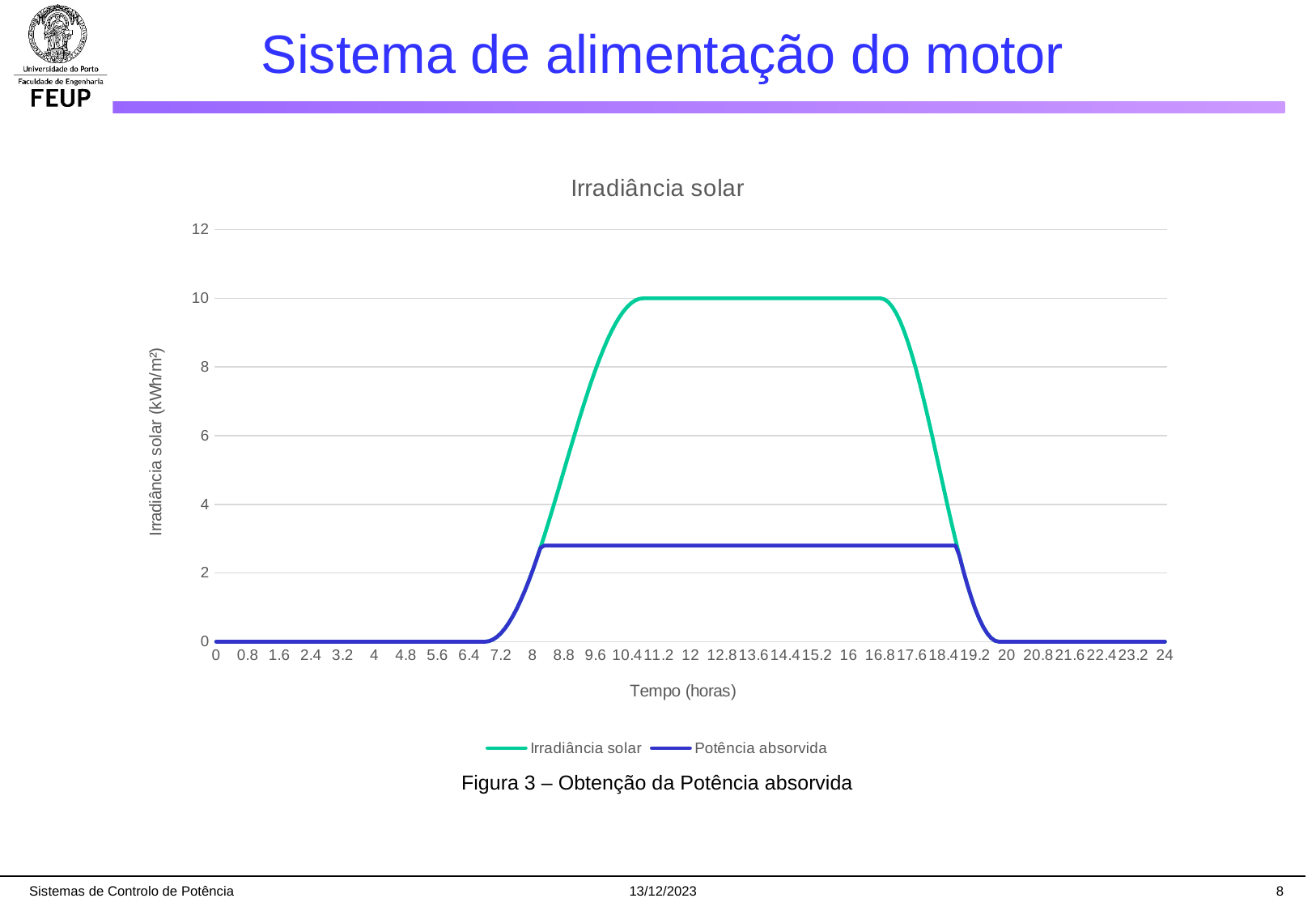

# Sistema de alimentação do motor

### Chart: Irradiância solar

| Category |  |  |
|---|---|---|
| 0 | 0.0 | 0.0 |
| 0.1 | 0.0 | 0.0 |
| 0.2 | 0.0 | 0.0 |
| 0.3 | 0.0 | 0.0 |
| 0.4 | 0.0 | 0.0 |
| 0.5 | 0.0 | 0.0 |
| 0.6 | 0.0 | 0.0 |
| 0.7 | 0.0 | 0.0 |
| 0.8 | 0.0 | 0.0 |
| 0.9 | 0.0 | 0.0 |
| 1 | 0.0 | 0.0 |
| 1.1000000000000001 | 0.0 | 0.0 |
| 1.2 | 0.0 | 0.0 |
| 1.3 | 0.0 | 0.0 |
| 1.4 | 0.0 | 0.0 |
| 1.5 | 0.0 | 0.0 |
| 1.6 | 0.0 | 0.0 |
| 1.7 | 0.0 | 0.0 |
| 1.8 | 0.0 | 0.0 |
| 1.9 | 0.0 | 0.0 |
| 2 | 0.0 | 0.0 |
| 2.1 | 0.0 | 0.0 |
| 2.2000000000000002 | 0.0 | 0.0 |
| 2.2999999999999998 | 0.0 | 0.0 |
| 2.4 | 0.0 | 0.0 |
| 2.5 | 0.0 | 0.0 |
| 2.6 | 0.0 | 0.0 |
| 2.7 | 0.0 | 0.0 |
| 2.8 | 0.0 | 0.0 |
| 2.9 | 0.0 | 0.0 |
| 3 | 0.0 | 0.0 |
| 3.1 | 0.0 | 0.0 |
| 3.2 | 0.0 | 0.0 |
| 3.3 | 0.0 | 0.0 |
| 3.4 | 0.0 | 0.0 |
| 3.5 | 0.0 | 0.0 |
| 3.6 | 0.0 | 0.0 |
| 3.7 | 0.0 | 0.0 |
| 3.8 | 0.0 | 0.0 |
| 3.9 | 0.0 | 0.0 |
| 4 | 0.0 | 0.0 |
| 4.0999999999999996 | 0.0 | 0.0 |
| 4.2 | 0.0 | 0.0 |
| 4.3 | 0.0 | 0.0 |
| 4.4000000000000004 | 0.0 | 0.0 |
| 4.5 | 0.0 | 0.0 |
| 4.5999999999999996 | 0.0 | 0.0 |
| 4.7 | 0.0 | 0.0 |
| 4.8 | 0.0 | 0.0 |
| 4.9000000000000004 | 0.0 | 0.0 |
| 5 | 0.0 | 0.0 |
| 5.0999999999999996 | 0.0 | 0.0 |
| 5.2 | 0.0 | 0.0 |
| 5.3 | 0.0 | 0.0 |
| 5.4 | 0.0 | 0.0 |
| 5.5 | 0.0 | 0.0 |
| 5.6 | 0.0 | 0.0 |
| 5.7 | 0.0 | 0.0 |
| 5.8 | 0.0 | 0.0 |
| 5.9 | 0.0 | 0.0 |
| 6 | 0.0 | 0.0 |
| 6.1 | 0.0 | 0.0 |
| 6.2 | 0.0 | 0.0 |
| 6.3 | 0.0 | 0.0 |
| 6.4 | 0.0 | 0.0 |
| 6.5 | 0.0 | 0.0 |
| 6.6 | 0.0 | 0.0 |
| 6.7 | 0.0 | 0.0 |
| 6.8 | 0.0 | 0.0 |
| 6.9 | 0.0154133313343602 | 0.0154133313343602 |
| 7 | 0.0615582970243117 | 0.0615582970243117 |
| 7.1 | 0.138150398011618 | 0.138150398011618 |
| 7.2 | 0.244717418524232 | 0.244717418524232 |
| 7.3 | 0.380602337443566 | 0.380602337443566 |
| 7.4 | 0.544967379058162 | 0.544967379058162 |
| 7.5 | 0.736799178229539 | 0.736799178229539 |
| 7.6 | 0.954915028125264 | 0.954915028125264 |
| 7.7 | 1.19797017199985 | 1.19797017199985 |
| 7.8 | 1.46446609406726 | 1.46446609406726 |
| 7.9 | 1.75275975834908 | 1.75275975834908 |
| 8 | 2.06107373853764 | 2.06107373853764 |
| 8.1 | 2.38750717642026 | 2.38750717642026 |
| 8.1999999999999993 | 2.73004750130227 | 2.73004750130227 |
| 8.3000000000000007 | 3.08658283817455 | 2.8 |
| 8.4 | 3.45491502812526 | 2.8 |
| 8.5 | 3.83277318072048 | 2.8 |
| 8.6 | 4.21782767479885 | 2.8 |
| 8.6999999999999993 | 4.60770452136078 | 2.8 |
| 8.8000000000000007 | 5.0 | 2.8 |
| 8.9 | 5.39229547863922 | 2.8 |
| 9 | 5.78217232520116 | 2.8 |
| 9.1 | 6.16722681927953 | 2.8 |
| 9.1999999999999993 | 6.54508497187474 | 2.8 |
| 9.3000000000000007 | 6.91341716182545 | 2.8 |
| 9.4 | 7.26995249869774 | 2.8 |
| 9.5 | 7.61249282357975 | 2.8 |
| 9.6 | 7.93892626146237 | 2.8 |
| 9.6999999999999993 | 8.24724024165092 | 2.8 |
| 9.8000000000000007 | 8.53553390593274 | 2.8 |
| 9.9 | 8.80202982800016 | 2.8 |
| 10 | 9.04508497187474 | 2.8 |
| 10.1 | 9.26320082177046 | 2.8 |
| 10.199999999999999 | 9.45503262094184 | 2.8 |
| 10.3 | 9.61939766255643 | 2.8 |
| 10.4 | 9.75528258147577 | 2.8 |
| 10.5 | 9.86184960198838 | 2.8 |
| 10.6 | 9.93844170297569 | 2.8 |
| 10.7 | 9.98458666866564 | 2.8 |
| 10.8 | 10.0 | 2.8 |
| 10.9 | 10.0 | 2.8 |
| 11 | 10.0 | 2.8 |
| 11.1 | 10.0 | 2.8 |
| 11.2 | 10.0 | 2.8 |
| 11.3 | 10.0 | 2.8 |
| 11.4 | 10.0 | 2.8 |
| 11.5 | 10.0 | 2.8 |
| 11.6 | 10.0 | 2.8 |
| 11.7 | 10.0 | 2.8 |
| 11.8 | 10.0 | 2.8 |
| 11.9 | 10.0 | 2.8 |
| 12 | 10.0 | 2.8 |
| 12.1 | 10.0 | 2.8 |
| 12.2 | 10.0 | 2.8 |
| 12.3 | 10.0 | 2.8 |
| 12.4 | 10.0 | 2.8 |
| 12.5 | 10.0 | 2.8 |
| 12.6 | 10.0 | 2.8 |
| 12.7 | 10.0 | 2.8 |
| 12.8 | 10.0 | 2.8 |
| 12.9 | 10.0 | 2.8 |
| 13 | 10.0 | 2.8 |
| 13.1 | 10.0 | 2.8 |
| 13.2 | 10.0 | 2.8 |
| 13.3 | 10.0 | 2.8 |
| 13.4 | 10.0 | 2.8 |
| 13.5 | 10.0 | 2.8 |
| 13.6 | 10.0 | 2.8 |
| 13.7 | 10.0 | 2.8 |
| 13.8 | 10.0 | 2.8 |
| 13.9 | 10.0 | 2.8 |
| 14 | 10.0 | 2.8 |
| 14.1 | 10.0 | 2.8 |
| 14.2 | 10.0 | 2.8 |
| 14.3 | 10.0 | 2.8 |
| 14.4 | 10.0 | 2.8 |
| 14.5 | 10.0 | 2.8 |
| 14.6 | 10.0 | 2.8 |
| 14.7 | 10.0 | 2.8 |
| 14.8 | 10.0 | 2.8 |
| 14.9 | 10.0 | 2.8 |
| 15 | 10.0 | 2.8 |
| 15.1 | 10.0 | 2.8 |
| 15.2 | 10.0 | 2.8 |
| 15.3 | 10.0 | 2.8 |
| 15.4 | 10.0 | 2.8 |
| 15.5 | 10.0 | 2.8 |
| 15.6 | 10.0 | 2.8 |
| 15.7 | 10.0 | 2.8 |
| 15.8 | 10.0 | 2.8 |
| 15.9 | 10.0 | 2.8 |
| 16 | 10.0 | 2.8 |
| 16.100000000000001 | 10.0 | 2.8 |
| 16.2 | 10.0 | 2.8 |
| 16.3 | 10.0 | 2.8 |
| 16.399999999999999 | 10.0 | 2.8 |
| 16.5 | 10.0 | 2.8 |
| 16.600000000000001 | 10.0 | 2.8 |
| 16.7 | 10.0 | 2.8 |
| 16.8 | 10.0 | 2.8 |
| 16.899999999999999 | 9.97260947684137 | 2.8 |
| 17 | 9.89073800366903 | 2.8 |
| 17.100000000000001 | 9.75528258147577 | 2.8 |
| 17.2 | 9.56772728821301 | 2.8 |
| 17.3 | 9.3301270189222 | 2.8 |
| 17.399999999999999 | 9.04508497187473 | 2.8 |
| 17.5 | 8.71572412738697 | 2.8 |
| 17.600000000000001 | 8.34565303179429 | 2.8 |
| 17.7 | 7.93892626146237 | 2.8 |
| 17.8 | 7.5 | 2.8 |
| 17.899999999999999 | 7.03368321537899 | 2.8 |
| 18 | 6.54508497187474 | 2.8 |
| 18.100000000000001 | 6.03955845408879 | 2.8 |
| 18.2 | 5.52264231633827 | 2.8 |
| 18.3 | 5.0 | 2.8 |
| 18.399999999999999 | 4.47735768366173 | 2.8 |
| 18.5 | 3.96044154591121 | 2.8 |
| 18.600000000000001 | 3.45491502812526 | 2.8 |
| 18.7 | 2.96631678462101 | 2.8 |
| 18.8 | 2.5 | 2.5 |
| 18.899999999999999 | 2.06107373853763 | 2.06107373853763 |
| 19 | 1.65434696820571 | 1.65434696820571 |
| 19.100000000000001 | 1.28427587261303 | 1.28427587261303 |
| 19.2 | 0.954915028125268 | 0.954915028125268 |
| 19.3 | 0.669872981077807 | 0.669872981077807 |
| 19.399999999999999 | 0.432272711786992 | 0.432272711786992 |
| 19.5 | 0.244717418524233 | 0.244717418524233 |
| 19.600000000000001 | 0.109261996330971 | 0.109261996330971 |
| 19.7 | 0.0273905231586341 | 0.0273905231586341 |
| 19.8 | 0.0 | 0.0 |
| 19.899999999999999 | 0.0 | 0.0 |
| 20 | 0.0 | 0.0 |
| 20.100000000000001 | 0.0 | 0.0 |
| 20.2 | 0.0 | 0.0 |
| 20.3 | 0.0 | 0.0 |
| 20.399999999999999 | 0.0 | 0.0 |
| 20.5 | 0.0 | 0.0 |
| 20.6 | 0.0 | 0.0 |
| 20.7 | 0.0 | 0.0 |
| 20.8 | 0.0 | 0.0 |
| 20.9 | 0.0 | 0.0 |
| 21 | 0.0 | 0.0 |
| 21.1 | 0.0 | 0.0 |
| 21.2 | 0.0 | 0.0 |
| 21.3 | 0.0 | 0.0 |
| 21.4 | 0.0 | 0.0 |
| 21.5 | 0.0 | 0.0 |
| 21.6 | 0.0 | 0.0 |
| 21.7 | 0.0 | 0.0 |
| 21.8 | 0.0 | 0.0 |
| 21.9 | 0.0 | 0.0 |
| 22 | 0.0 | 0.0 |
| 22.1 | 0.0 | 0.0 |
| 22.2 | 0.0 | 0.0 |
| 22.3 | 0.0 | 0.0 |
| 22.4 | 0.0 | 0.0 |
| 22.5 | 0.0 | 0.0 |
| 22.6 | 0.0 | 0.0 |
| 22.7 | 0.0 | 0.0 |
| 22.8 | 0.0 | 0.0 |
| 22.9 | 0.0 | 0.0 |
| 23 | 0.0 | 0.0 |
| 23.1 | 0.0 | 0.0 |
| 23.2 | 0.0 | 0.0 |
| 23.3 | 0.0 | 0.0 |
| 23.4 | 0.0 | 0.0 |
| 23.5 | 0.0 | 0.0 |
| 23.6 | 0.0 | 0.0 |
| 23.7 | 0.0 | 0.0 |
| 23.8 | 0.0 | 0.0 |
| 23.9 | 0.0 | 0.0 |
| 24 | 0.0 | 0.0 |
Figura 3 – Obtenção da Potência absorvida
Sistemas de Controlo de Potência
13/12/2023
8